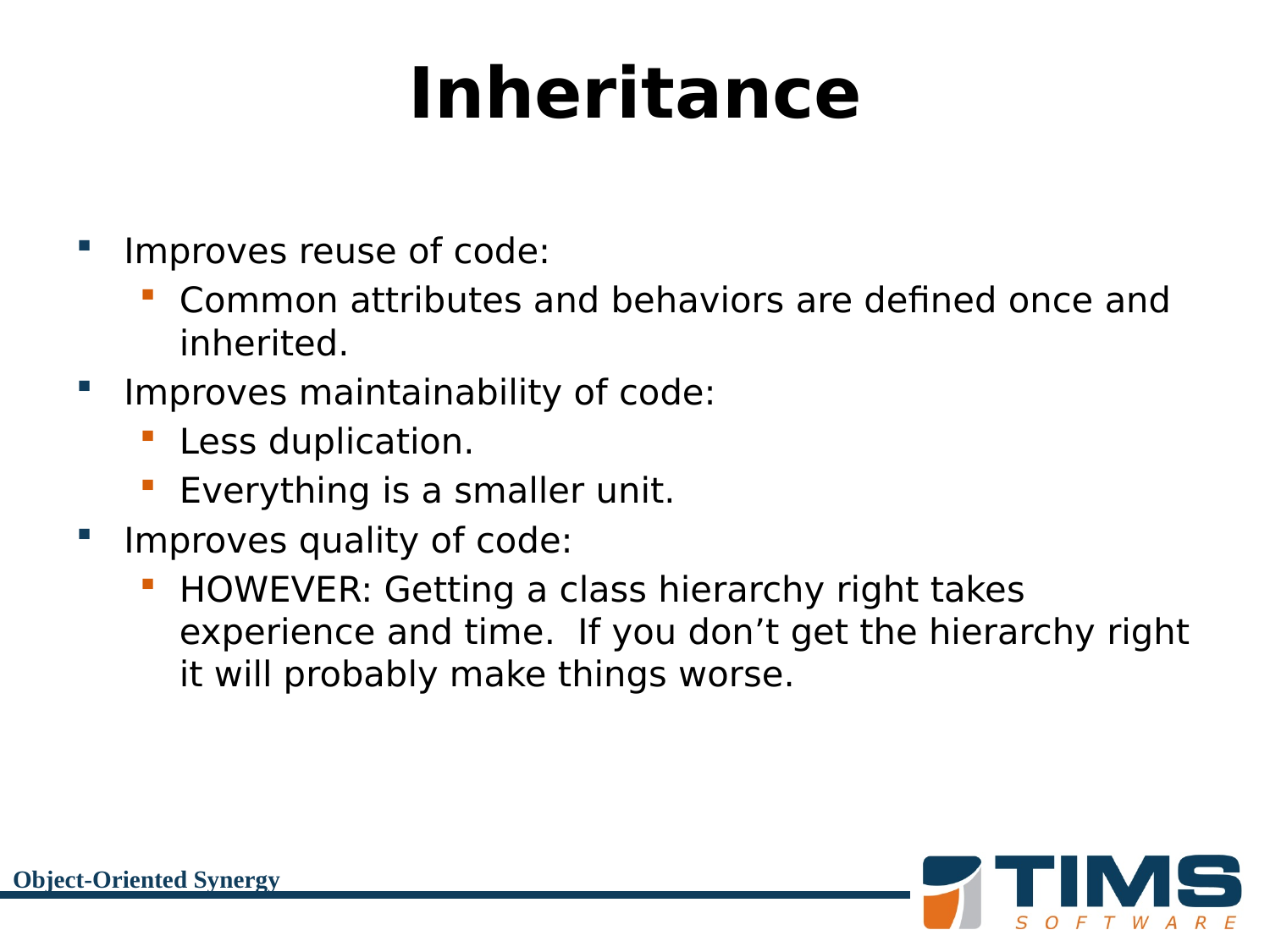

# Inheritance
Improves reuse of code:
Common attributes and behaviors are defined once and inherited.
Improves maintainability of code:
Less duplication.
Everything is a smaller unit.
Improves quality of code:
HOWEVER: Getting a class hierarchy right takes experience and time.  If you don’t get the hierarchy right it will probably make things worse.
Object-Oriented Synergy